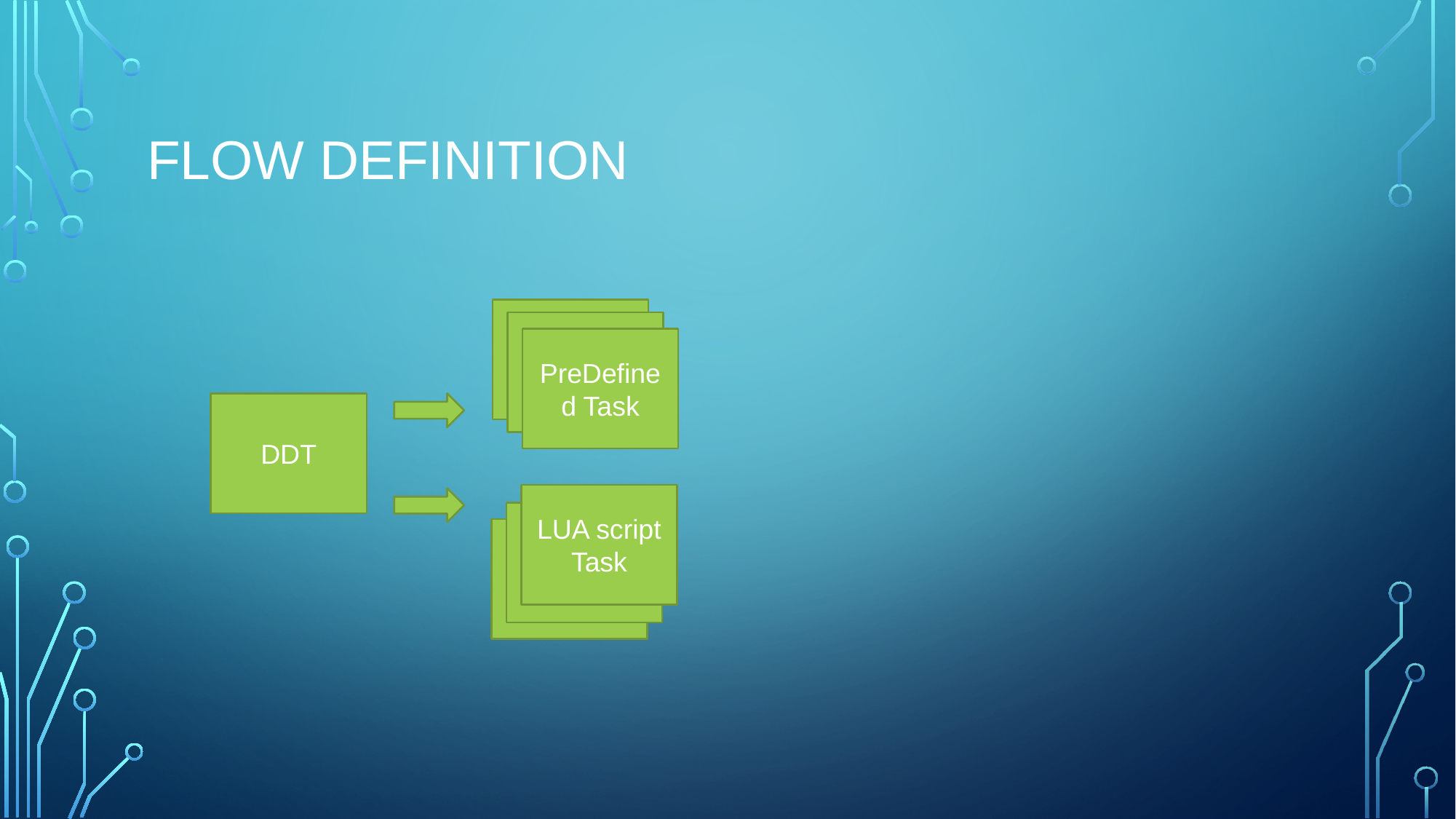

# Flow Definition

PreDefined Task
PreDefined Task
PreDefined Task
DDT

LUA script Task
LUA script Task
LUA script Task